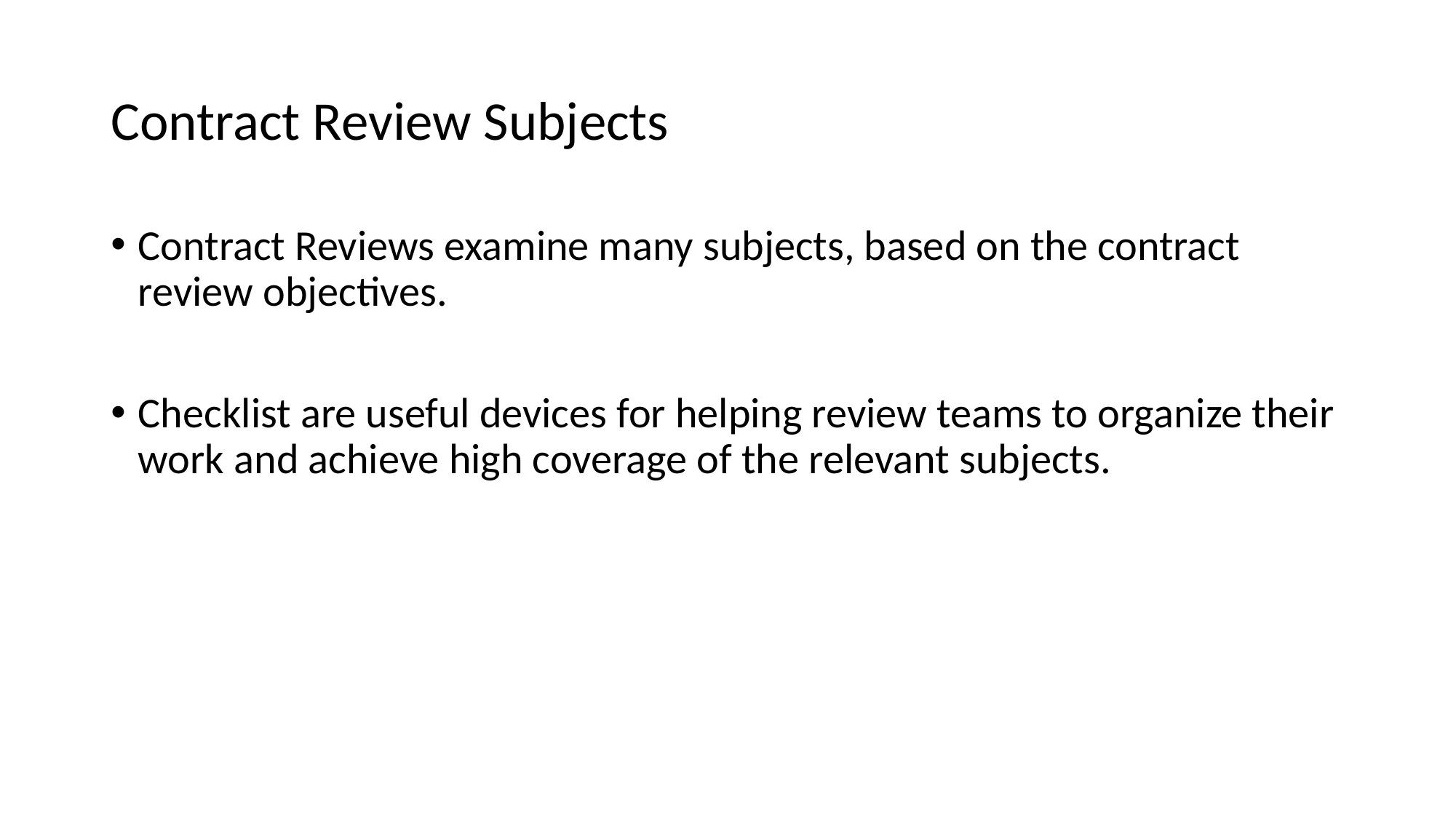

# Contract Review Subjects
Contract Reviews examine many subjects, based on the contract review objectives.

Checklist are useful devices for helping review teams to organize their work and achieve high coverage of the relevant subjects.